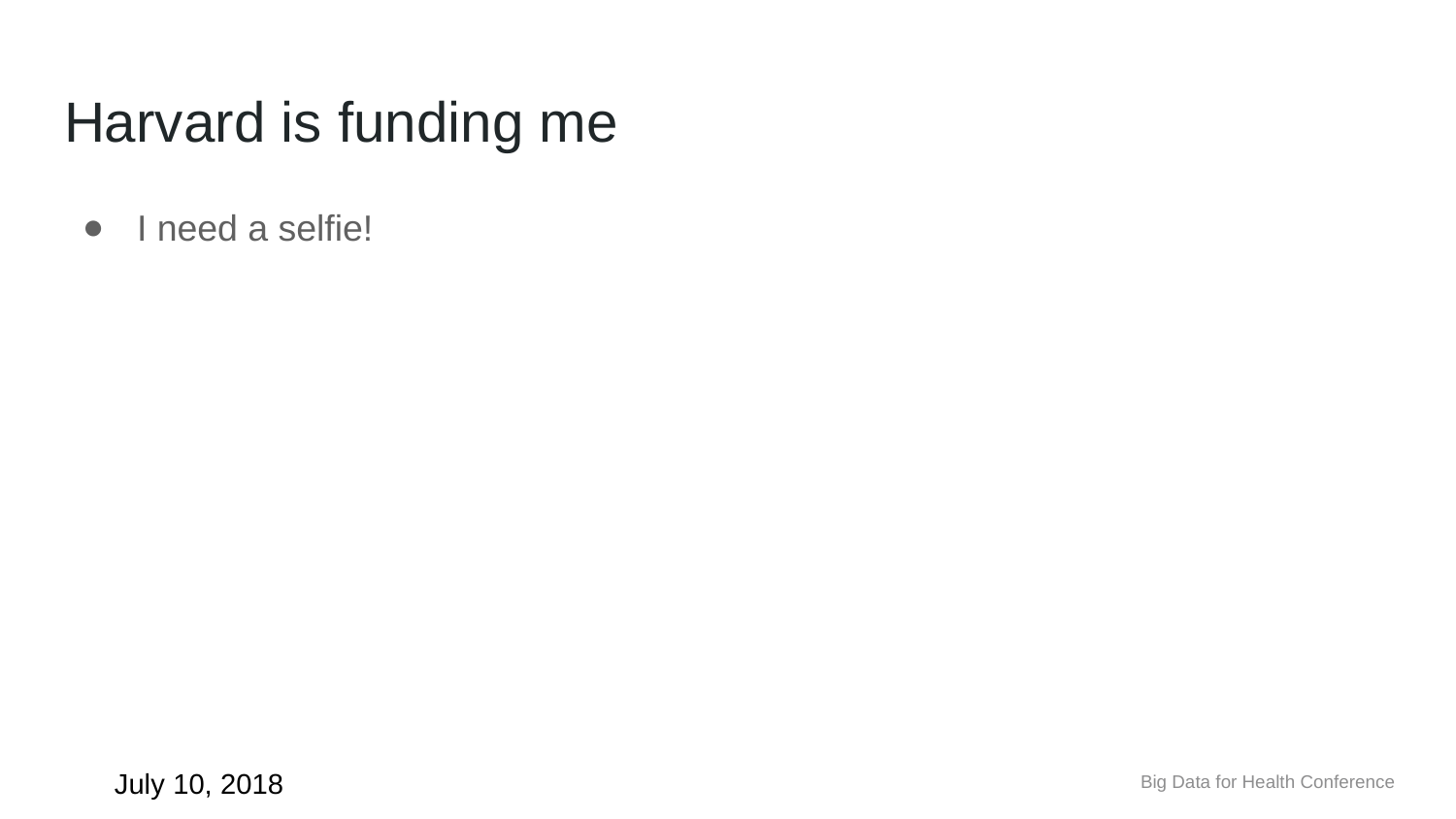

# Harvard is funding me
I need a selfie!
July 10, 2018
Big Data for Health Conference